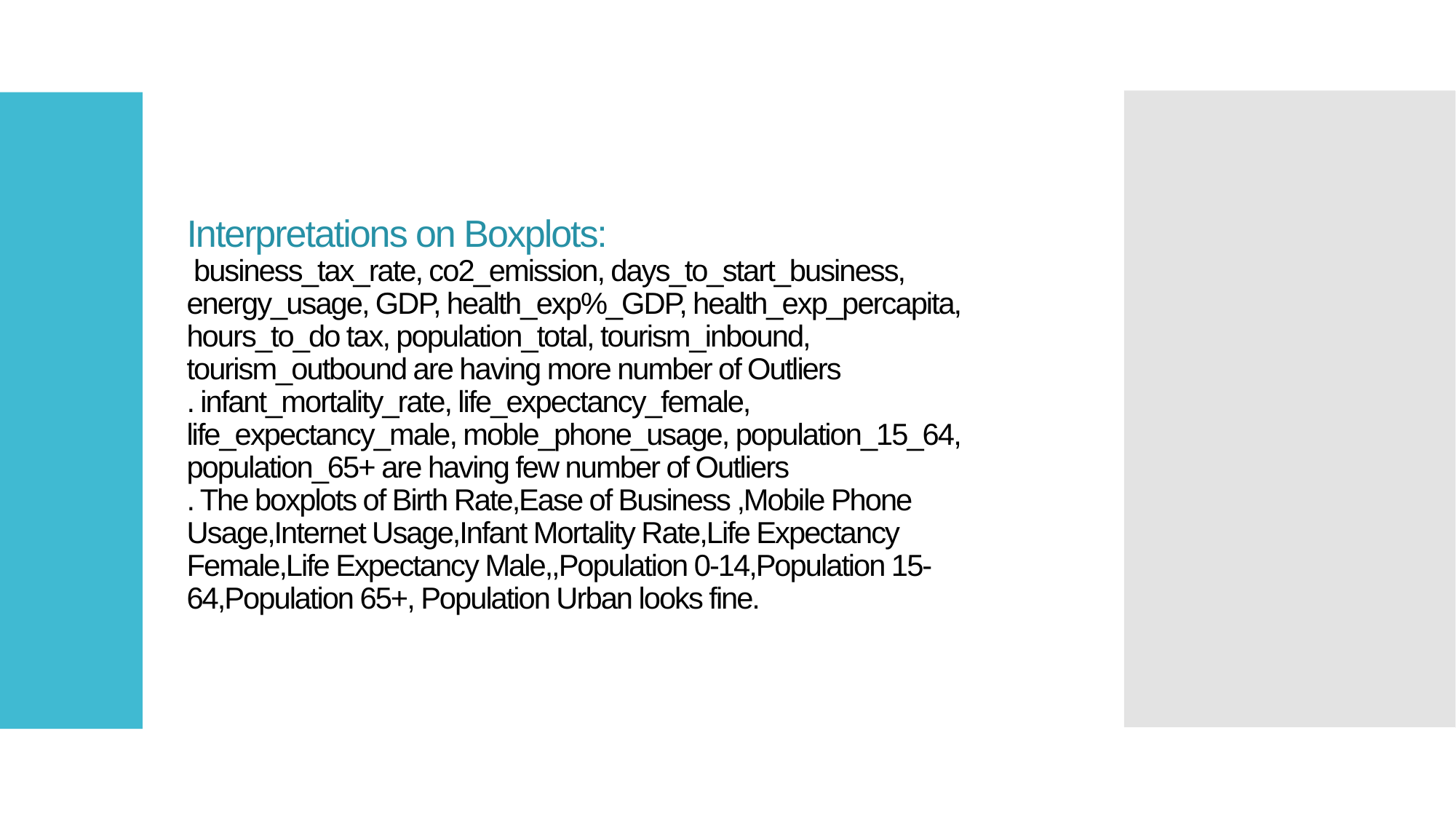

# Interpretations on Boxplots: business_tax_rate, co2_emission, days_to_start_business, energy_usage, GDP, health_exp%_GDP, health_exp_percapita, hours_to_do tax, population_total, tourism_inbound, tourism_outbound are having more number of Outliers
. infant_mortality_rate, life_expectancy_female, life_expectancy_male, moble_phone_usage, population_15_64, population_65+ are having few number of Outliers
. The boxplots of Birth Rate,Ease of Business ,Mobile Phone Usage,Internet Usage,Infant Mortality Rate,Life Expectancy Female,Life Expectancy Male,,Population 0-14,Population 15-64,Population 65+, Population Urban looks fine.